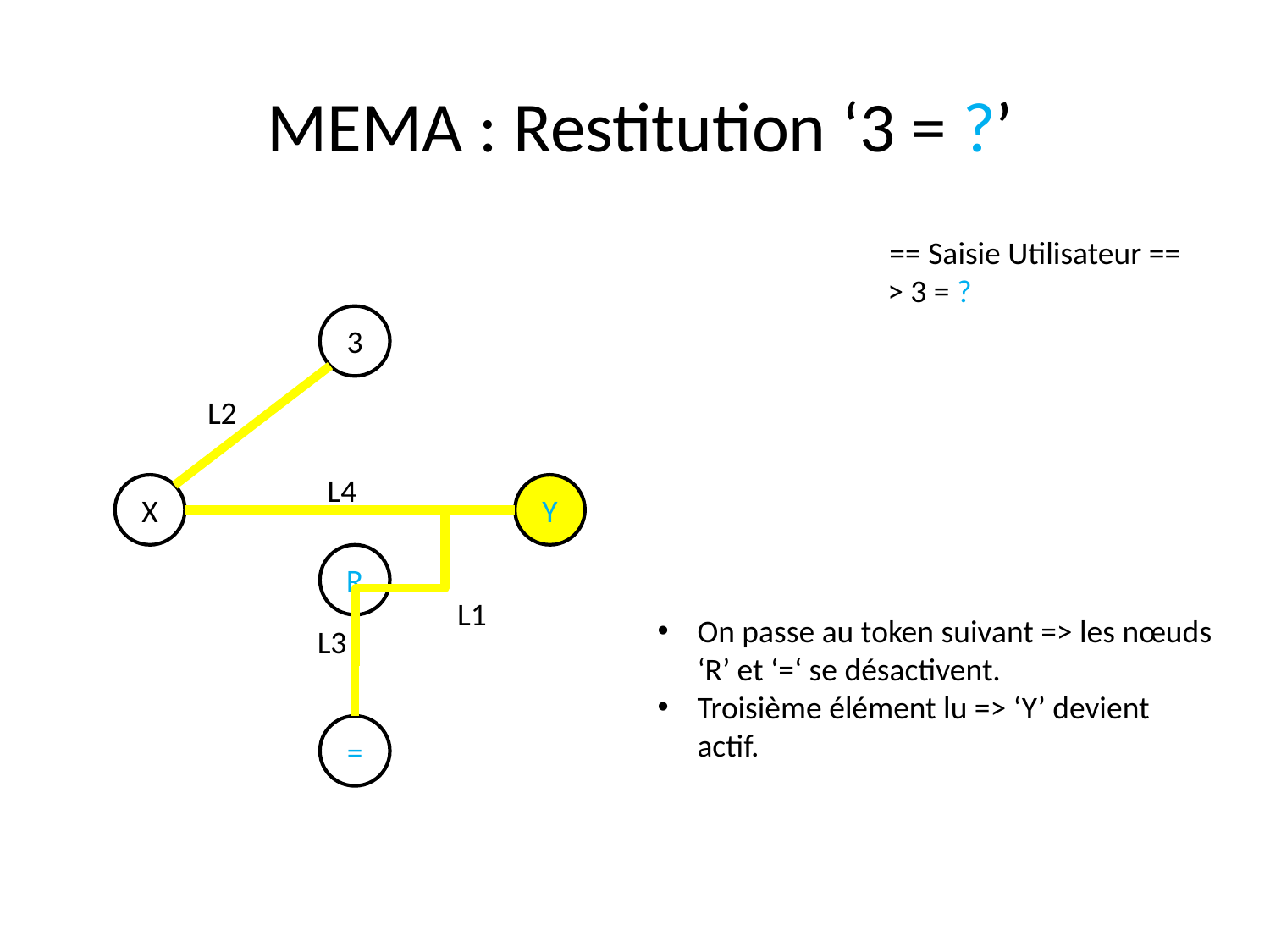

MEMA : Restitution ‘3 = ?’
== Saisie Utilisateur ==
> 3 = ?
3
L2
L4
X
Y
R
L1
On passe au token suivant => les nœuds ‘R’ et ‘=‘ se désactivent.
Troisième élément lu => ‘Y’ devient actif.

L3
=